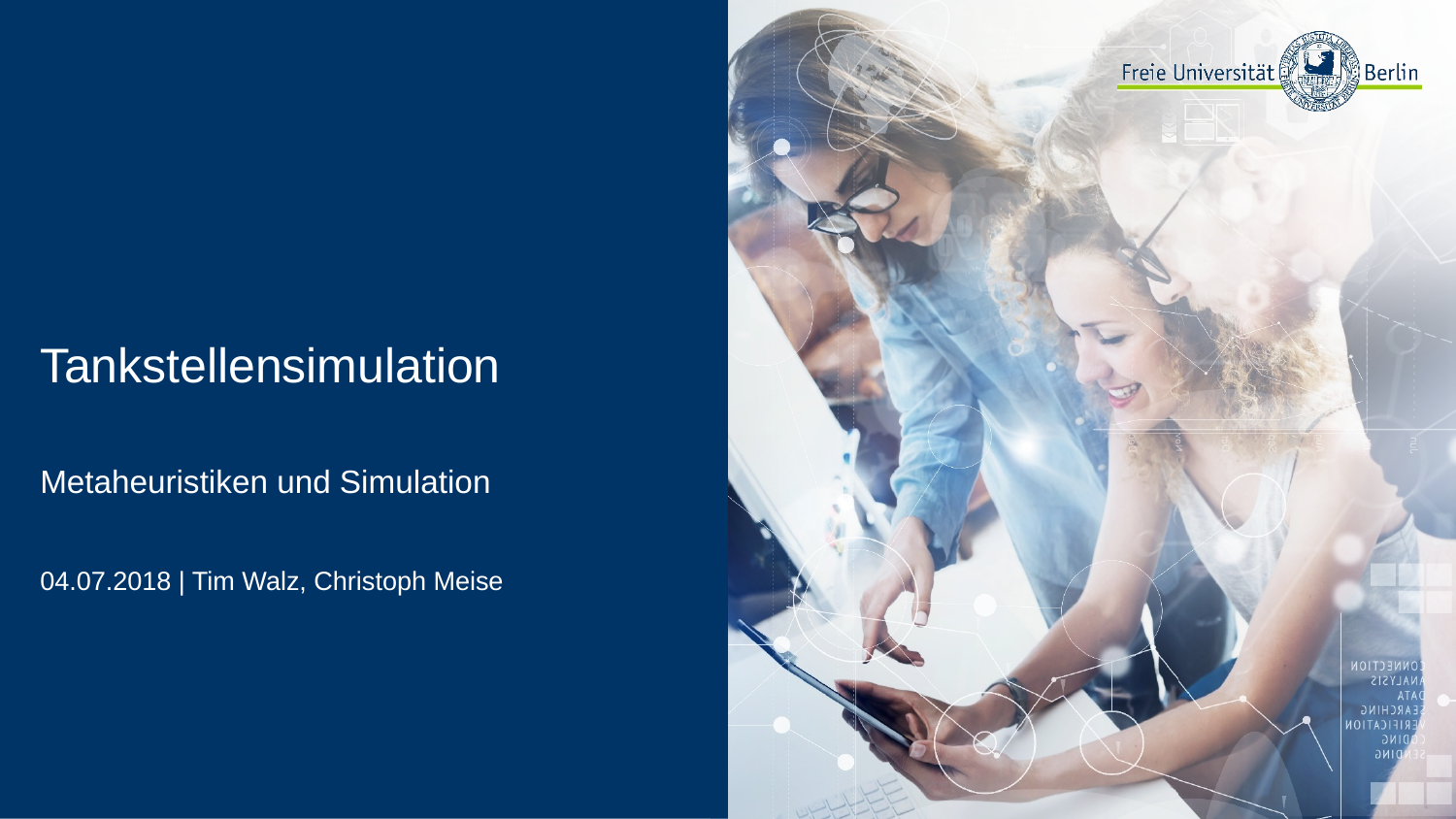

Tankstellensimulation
Metaheuristiken und Simulation
04.07.2018 | Tim Walz, Christoph Meise